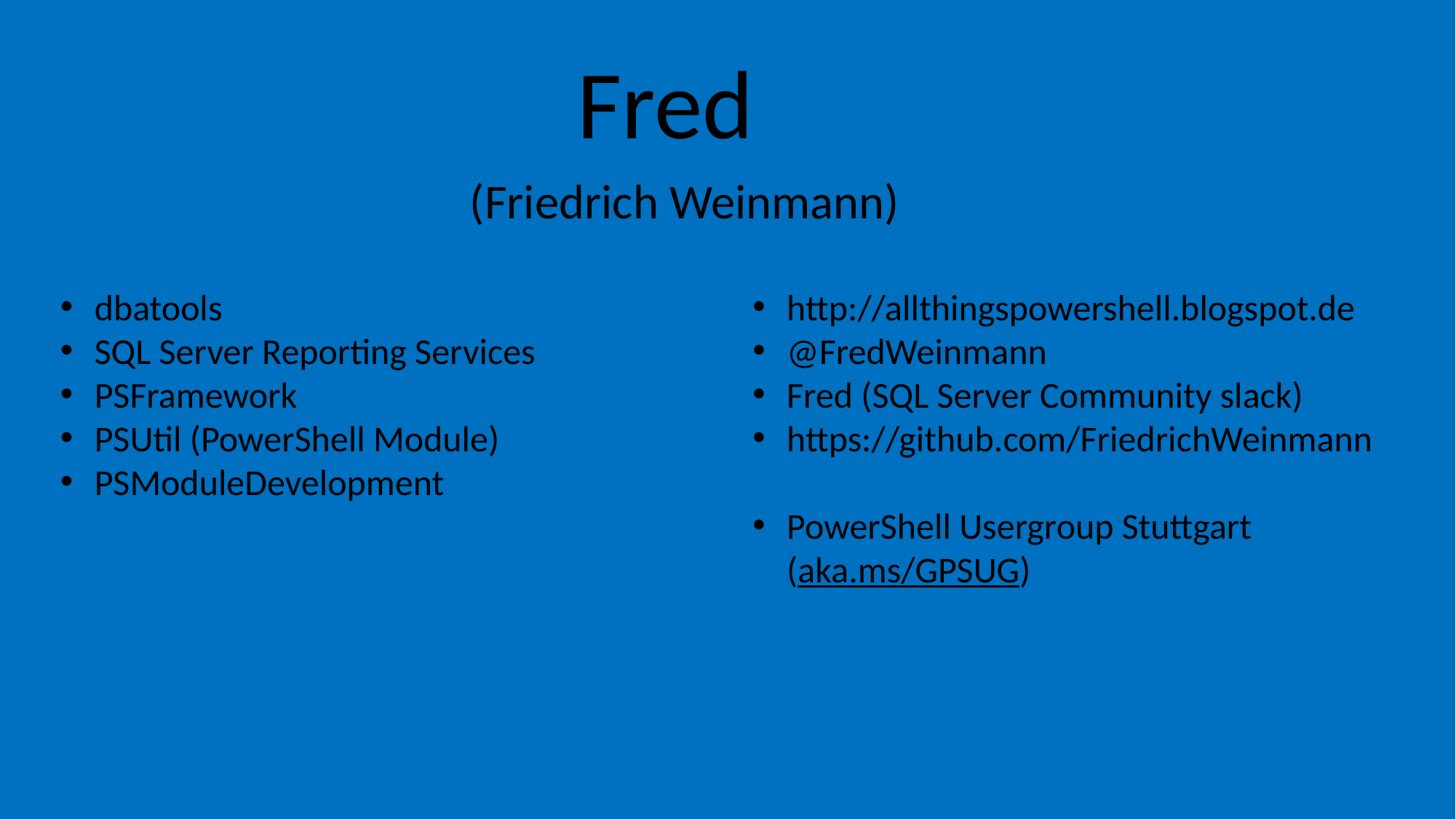

Fred
(Friedrich Weinmann)
dbatools
SQL Server Reporting Services
PSFramework
PSUtil (PowerShell Module)
PSModuleDevelopment
http://allthingspowershell.blogspot.de
@FredWeinmann
Fred (SQL Server Community slack)
https://github.com/FriedrichWeinmann

PowerShell Usergroup Stuttgart (aka.ms/GPSUG)